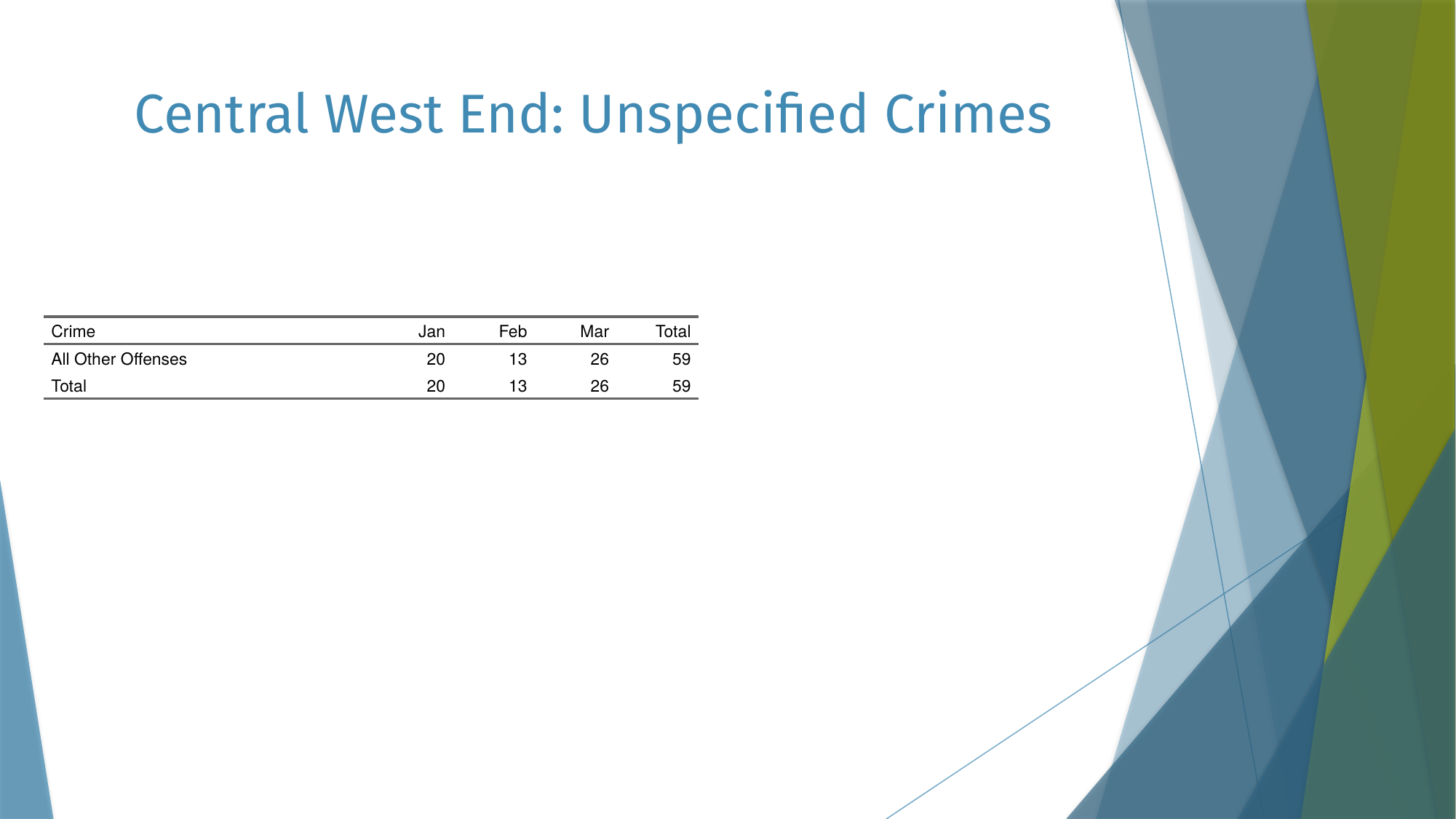

# Central West End: Unspecified Crimes
| Crime | Jan | Feb | Mar | Total |
| --- | --- | --- | --- | --- |
| All Other Offenses | 20 | 13 | 26 | 59 |
| Total | 20 | 13 | 26 | 59 |